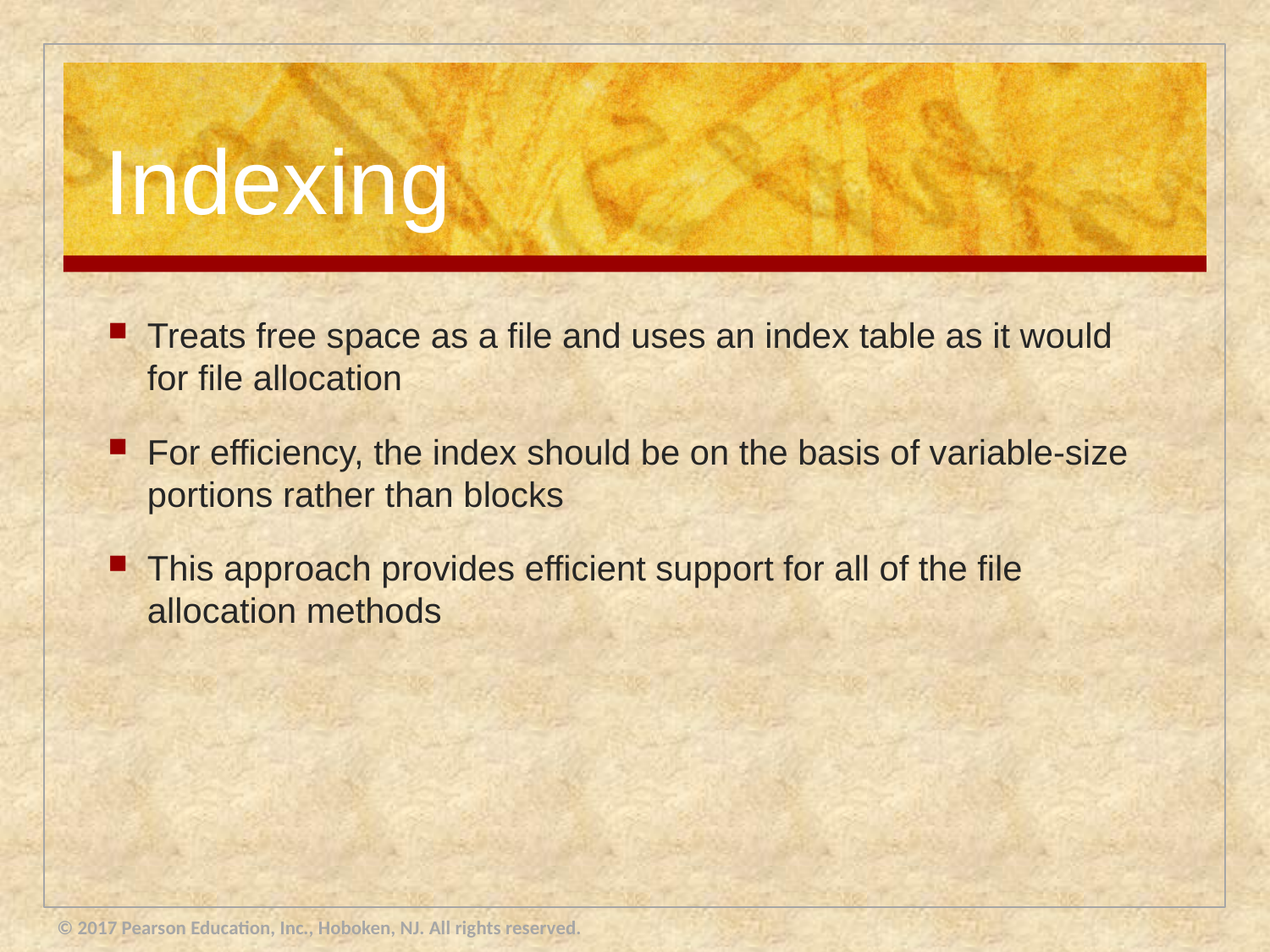

# Indexing
Treats free space as a file and uses an index table as it would for file allocation
For efficiency, the index should be on the basis of variable-size portions rather than blocks
This approach provides efficient support for all of the file allocation methods

© 2017 Pearson Education, Inc., Hoboken, NJ. All rights reserved.